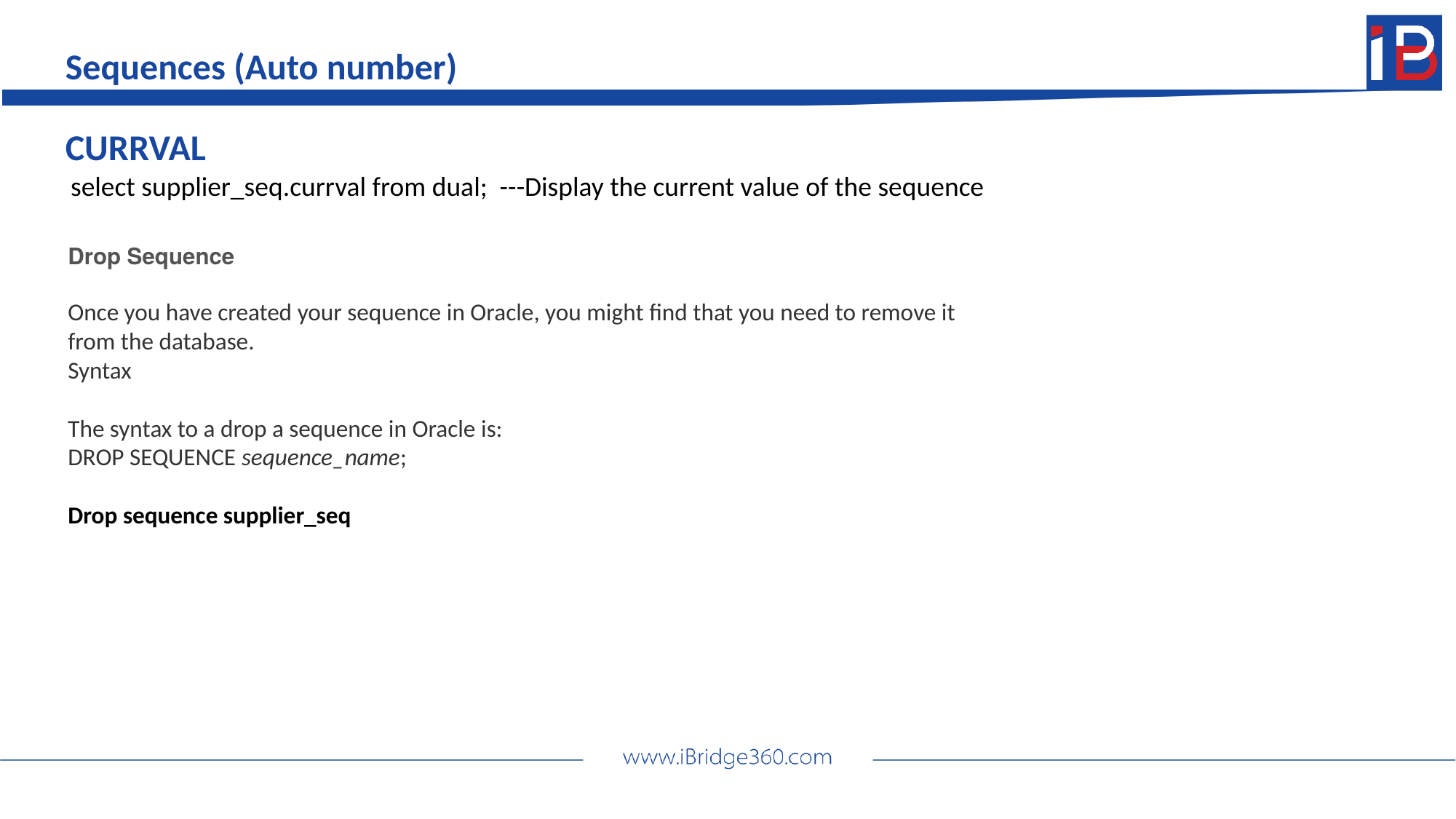

Sequences (Auto number)
CURRVAL
select supplier_seq.currval from dual;  ---Display the current value of the sequence
Drop Sequence

Once you have created your sequence in Oracle, you might find that you need to remove it from the database.
Syntax

The syntax to a drop a sequence in Oracle is:
DROP SEQUENCE sequence_name;

Drop sequence supplier_seq